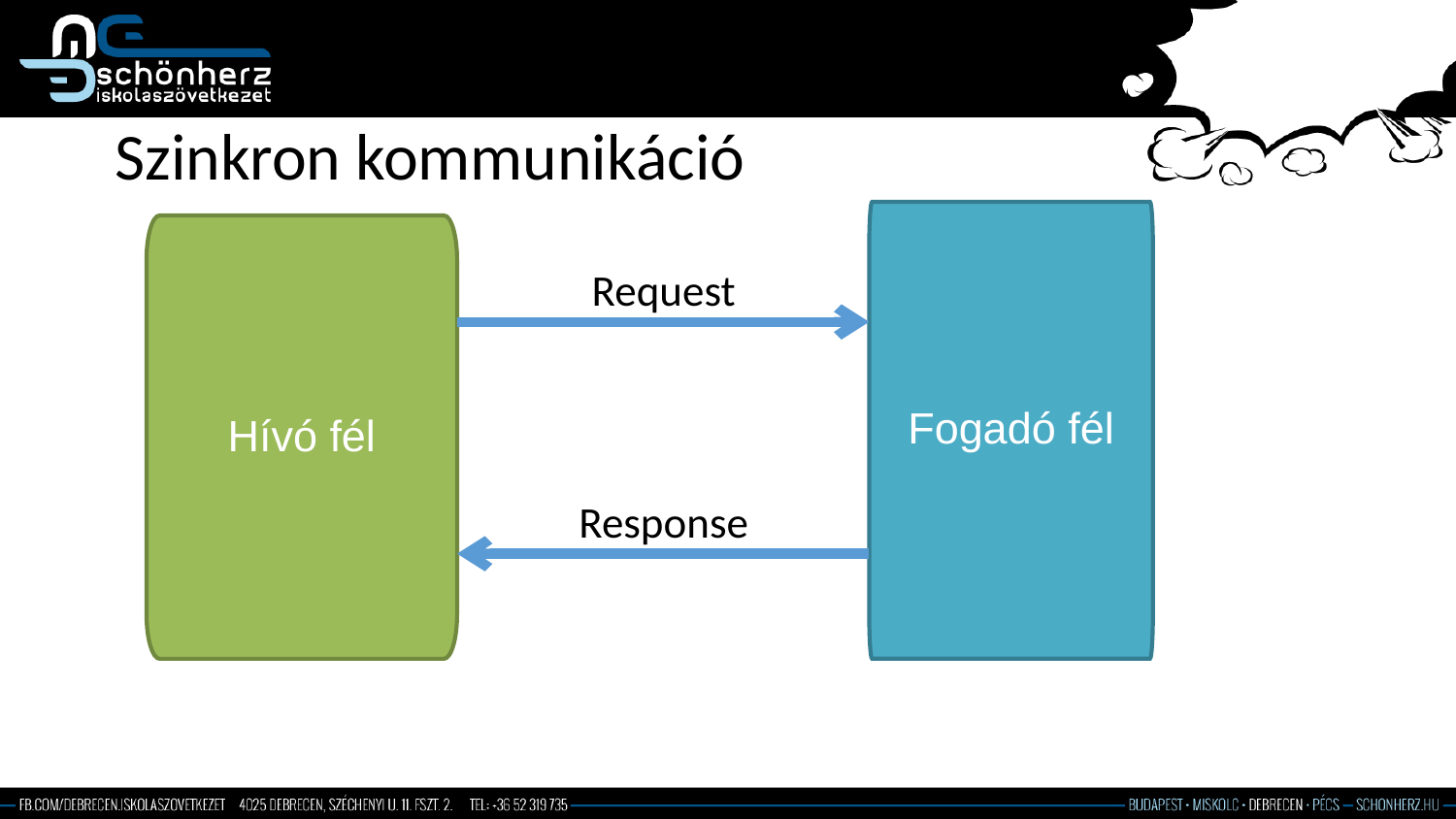

# Szinkron kommunikáció
Fogadó fél
Hívó fél
Request
Response